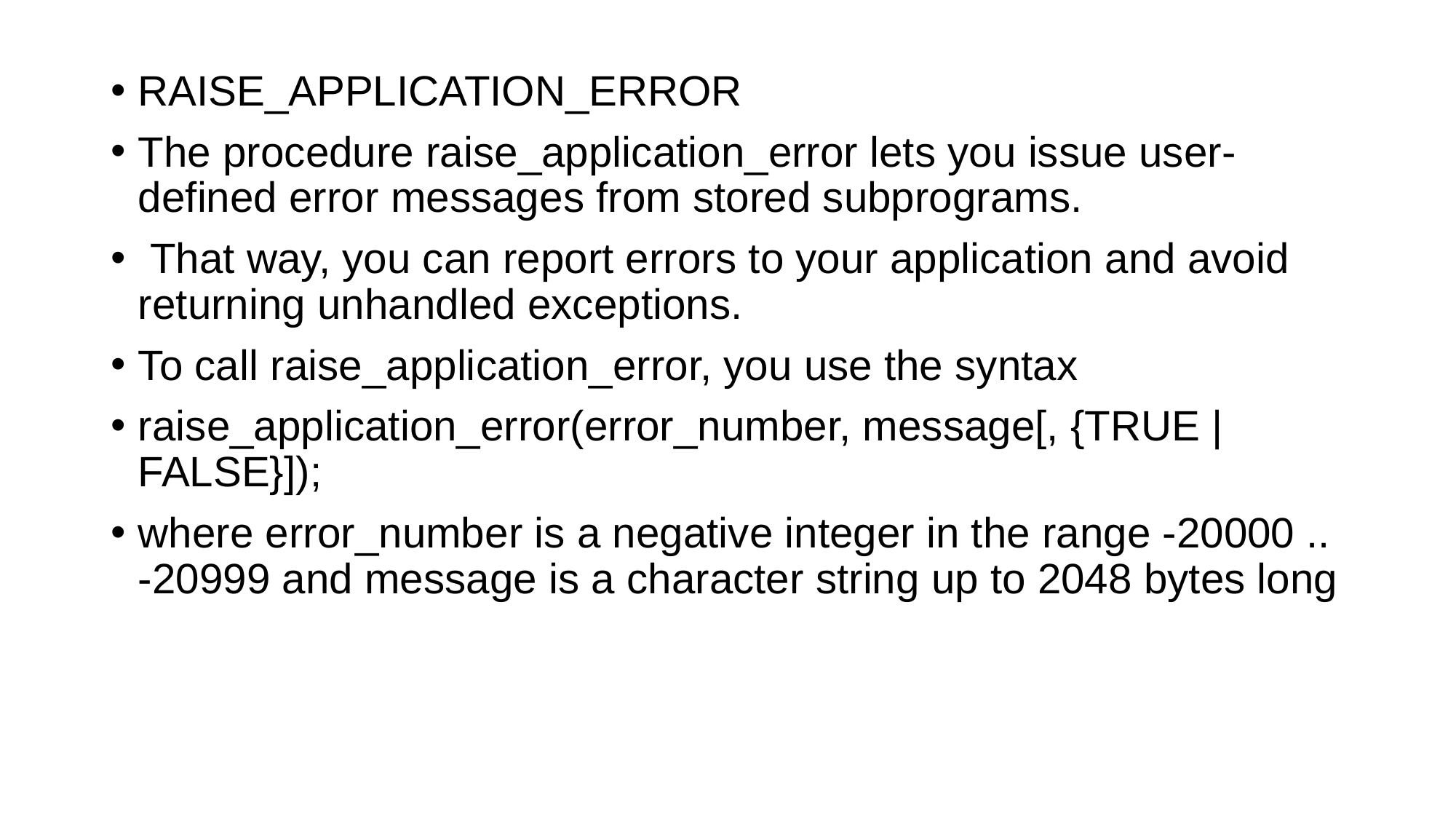

RAISE_APPLICATION_ERROR
The procedure raise_application_error lets you issue user-defined error messages from stored subprograms.
 That way, you can report errors to your application and avoid returning unhandled exceptions.
To call raise_application_error, you use the syntax
raise_application_error(error_number, message[, {TRUE | FALSE}]);
where error_number is a negative integer in the range -20000 .. -20999 and message is a character string up to 2048 bytes long